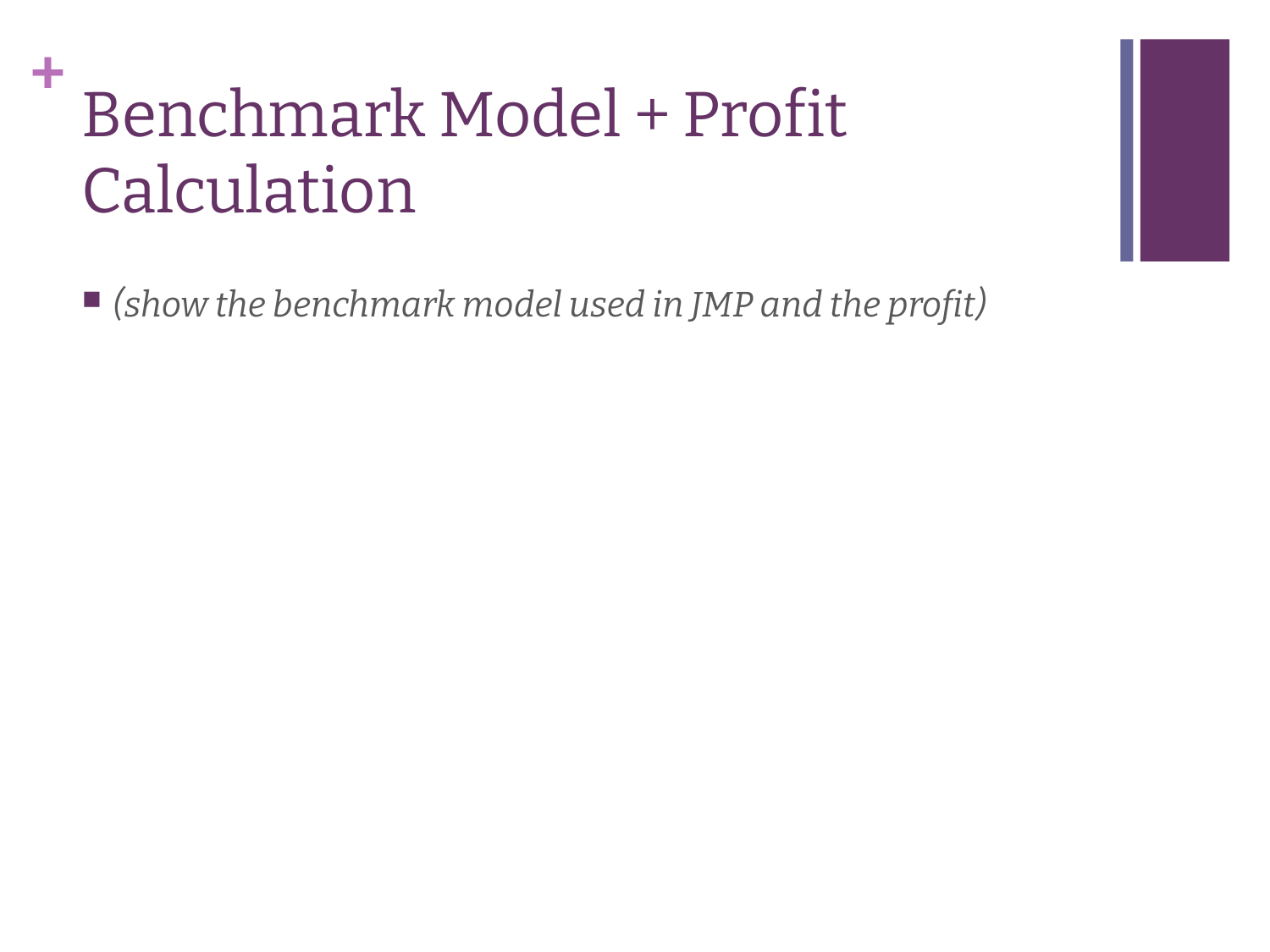

# Benchmark Model + Profit Calculation
(show the benchmark model used in JMP and the profit)